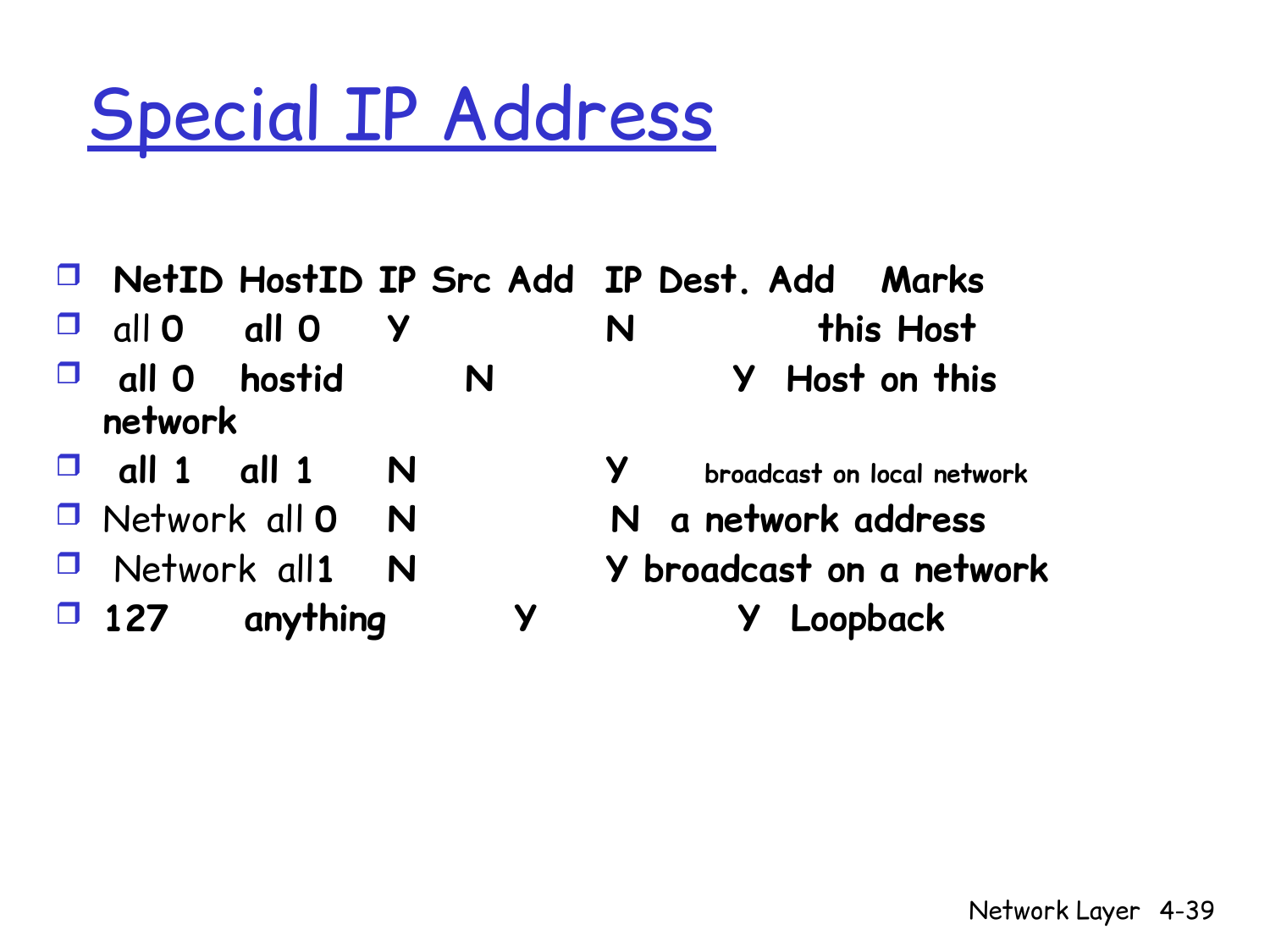

# Special IP Address

 NetID HostID IP Src Add  IP Dest. Add   Marks
 all 0    all 0 	  Y 	        N            this Host
 all 0   hostid        N 	        Y  Host on this network
 all 1   all 1 	  N 	        Y     broadcast on local network
Network  all 0 	  N 	 	N  a network address
 Network  all1 	  N  	        Y broadcast on a network
127     anything	  Y 	  	Y  Loopback

Network Layer
4-39